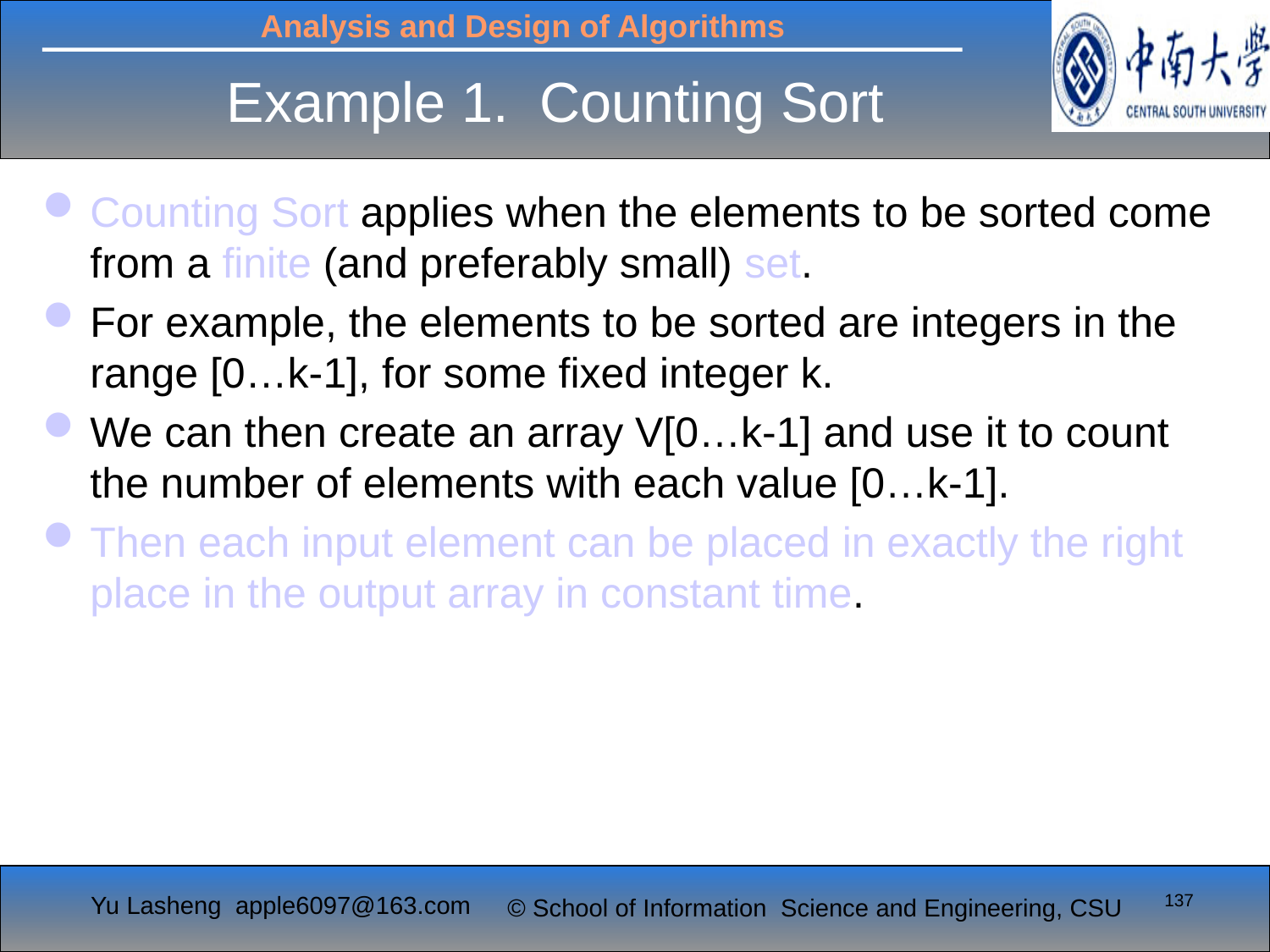

# Example 1.  Counting Sort
Counting Sort applies when the elements to be sorted come from a finite (and preferably small) set.
For example, the elements to be sorted are integers in the range [0…k-1], for some fixed integer k.
We can then create an array V[0…k-1] and use it to count the number of elements with each value [0…k-1].
Then each input element can be placed in exactly the right place in the output array in constant time.
137